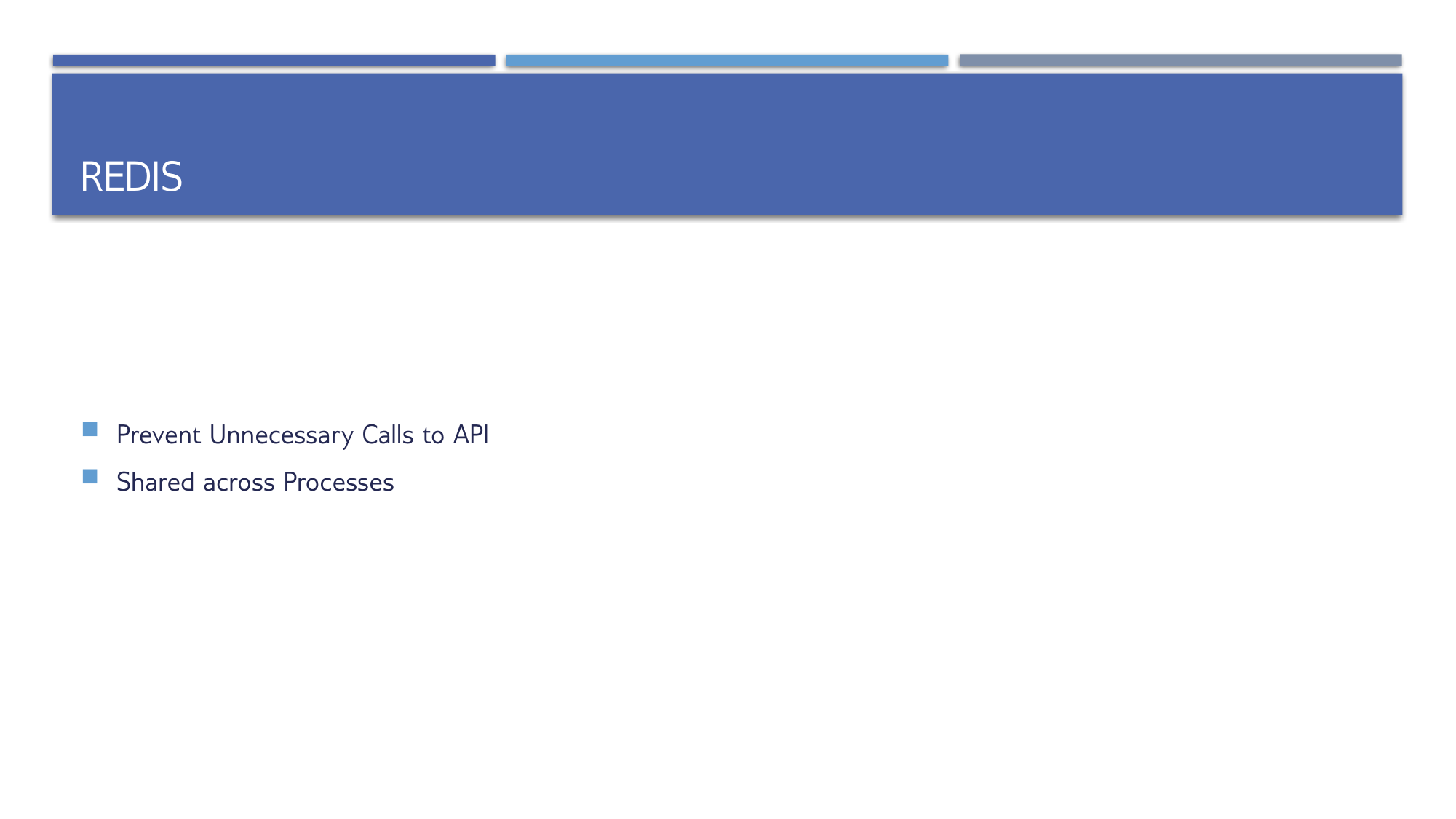

# Redis
Prevent Unnecessary Calls to API
Shared across Processes